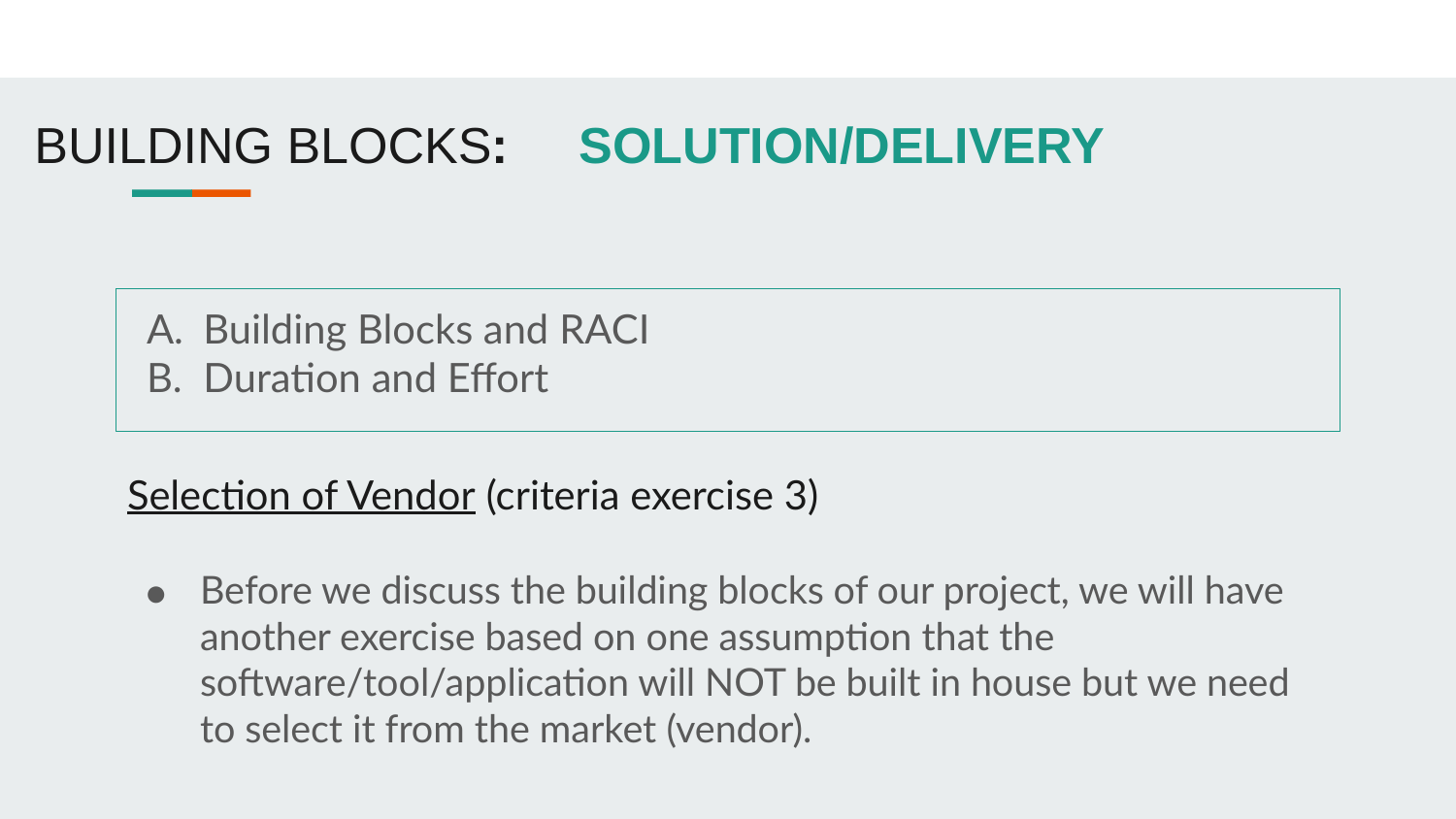

# BUILDING BLOCKS:     SOLUTION/DELIVERY
Building Blocks and RACI
Duration and Effort
Selection of Vendor (criteria exercise 3)

Before we discuss the building blocks of our project, we will have another exercise based on one assumption that the software/tool/application will NOT be built in house but we need to select it from the market (vendor).
10